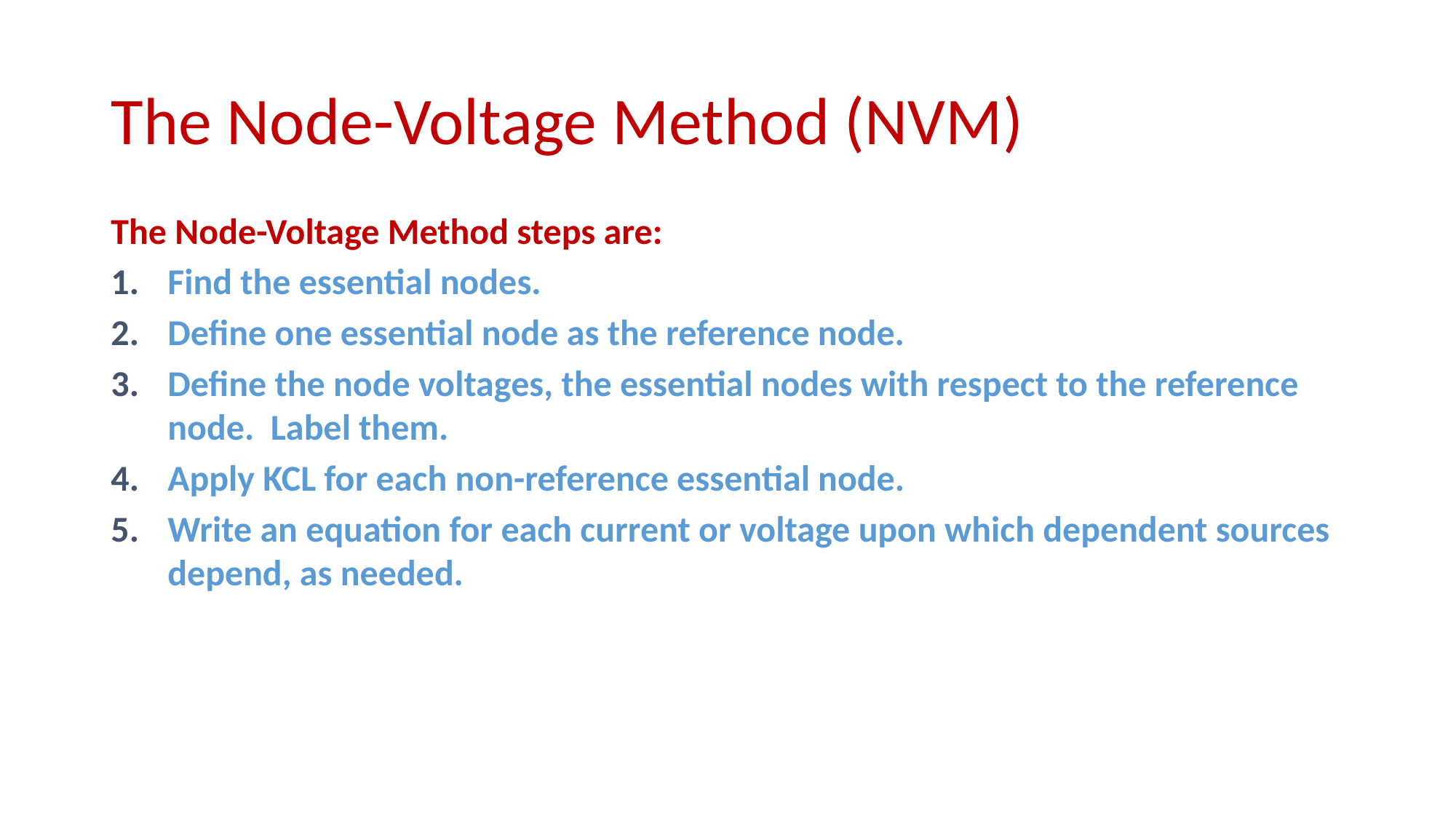

# The Node-Voltage Method (NVM)
The Node-Voltage Method steps are:
Find the essential nodes.
Define one essential node as the reference node.
Define the node voltages, the essential nodes with respect to the reference node.  Label them.
Apply KCL for each non-reference essential node.
Write an equation for each current or voltage upon which dependent sources depend, as needed.